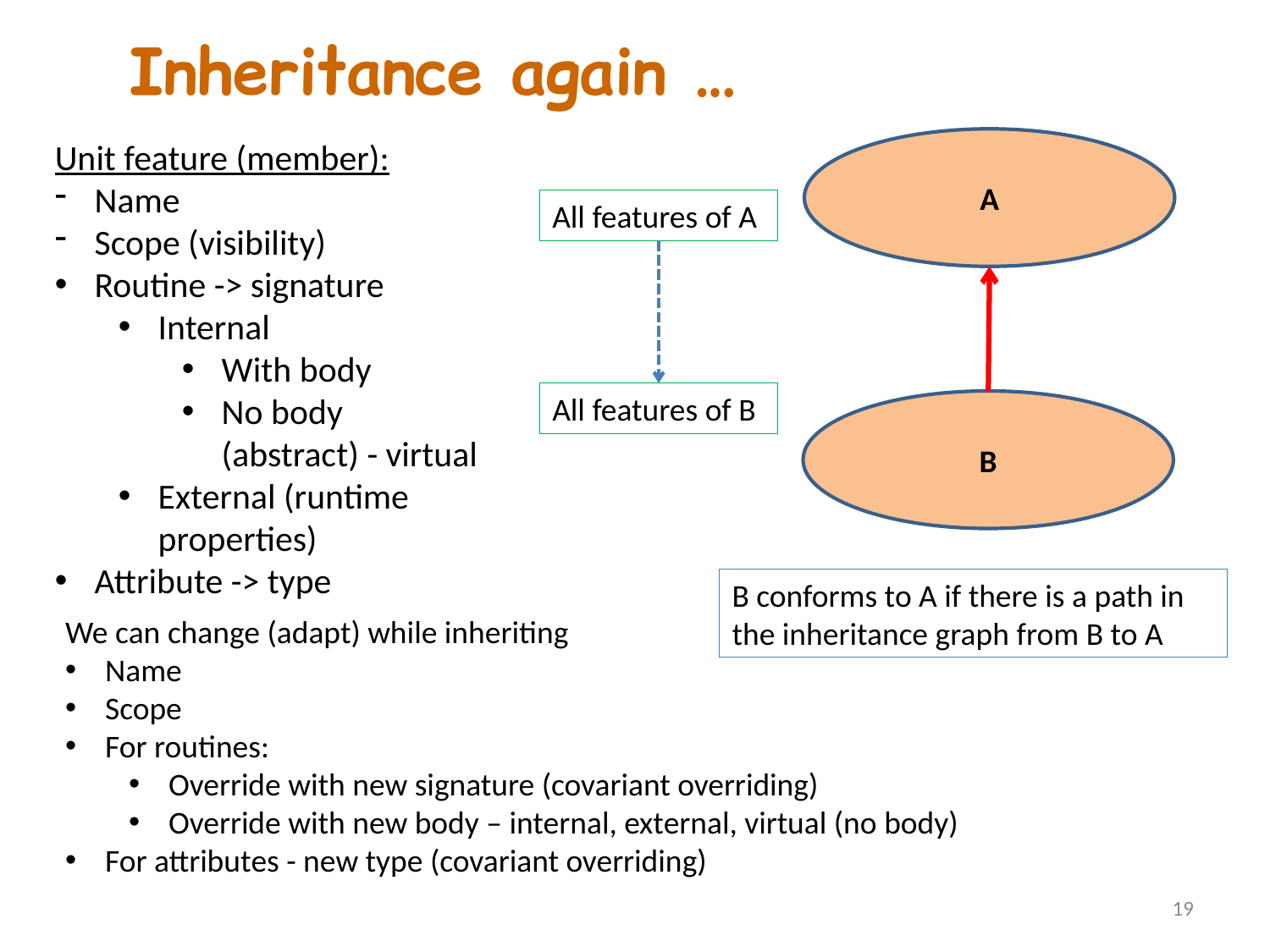

Inheritance again …
Unit feature (member):
Name
Scope (visibility)
Routine -> signature
Internal
With body
No body (abstract) - virtual
External (runtime properties)
Attribute -> type
A
All features of A
All features of B
B
B conforms to A if there is a path in the inheritance graph from B to A
We can change (adapt) while inheriting
Name
Scope
For routines:
Override with new signature (covariant overriding)
Override with new body – internal, external, virtual (no body)
For attributes - new type (covariant overriding)
19